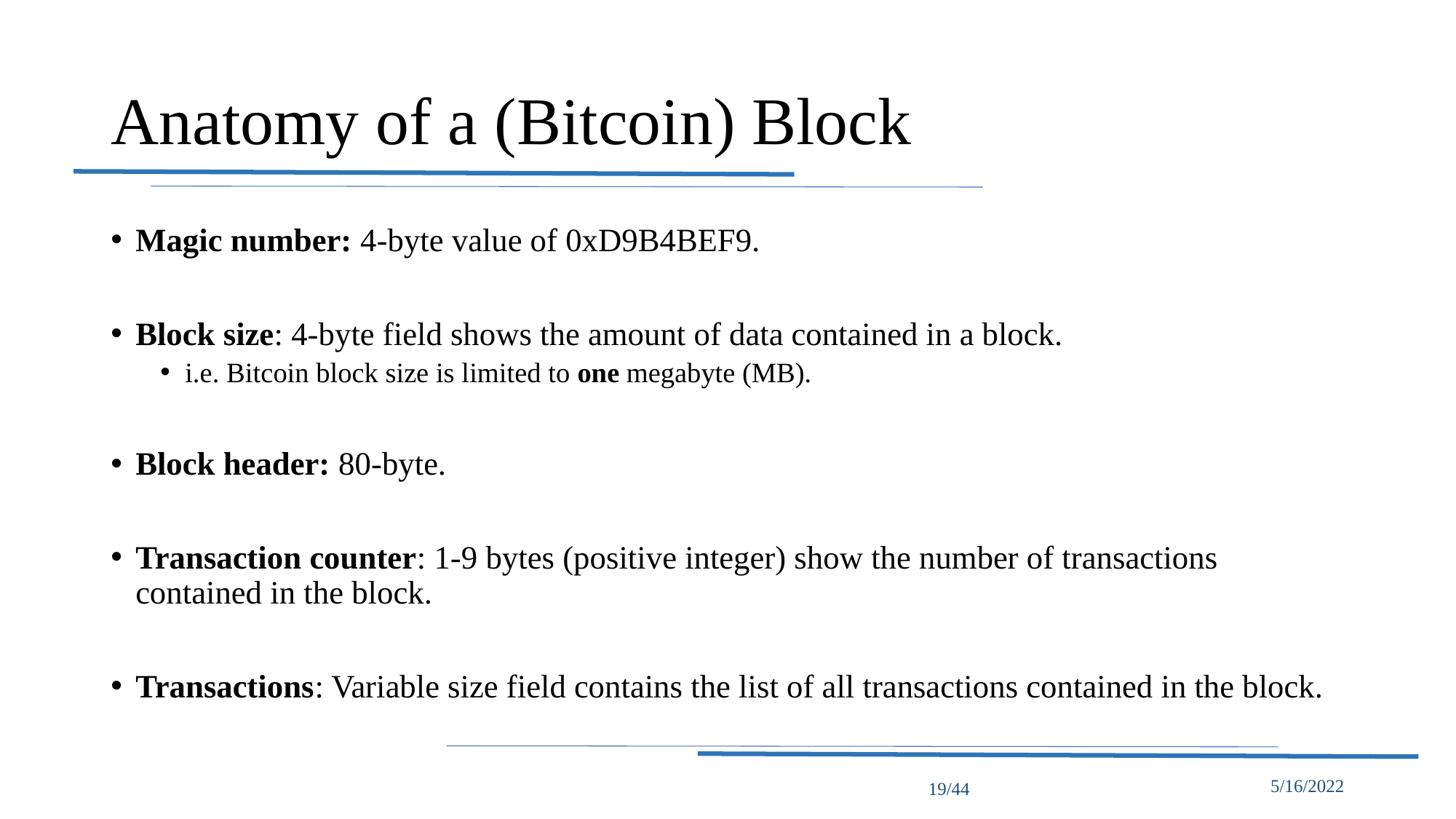

# Anatomy of a (Bitcoin) Block
Magic number: 4-byte value of 0xD9B4BEF9.

Block size: 4-byte field shows the amount of data contained in a block.
i.e. Bitcoin block size is limited to one megabyte (MB).

Block header: 80-byte.

Transaction counter: 1-9 bytes (positive integer) show the number of transactions contained in the block.

Transactions: Variable size field contains the list of all transactions contained in the block.
19/44
5/16/2022